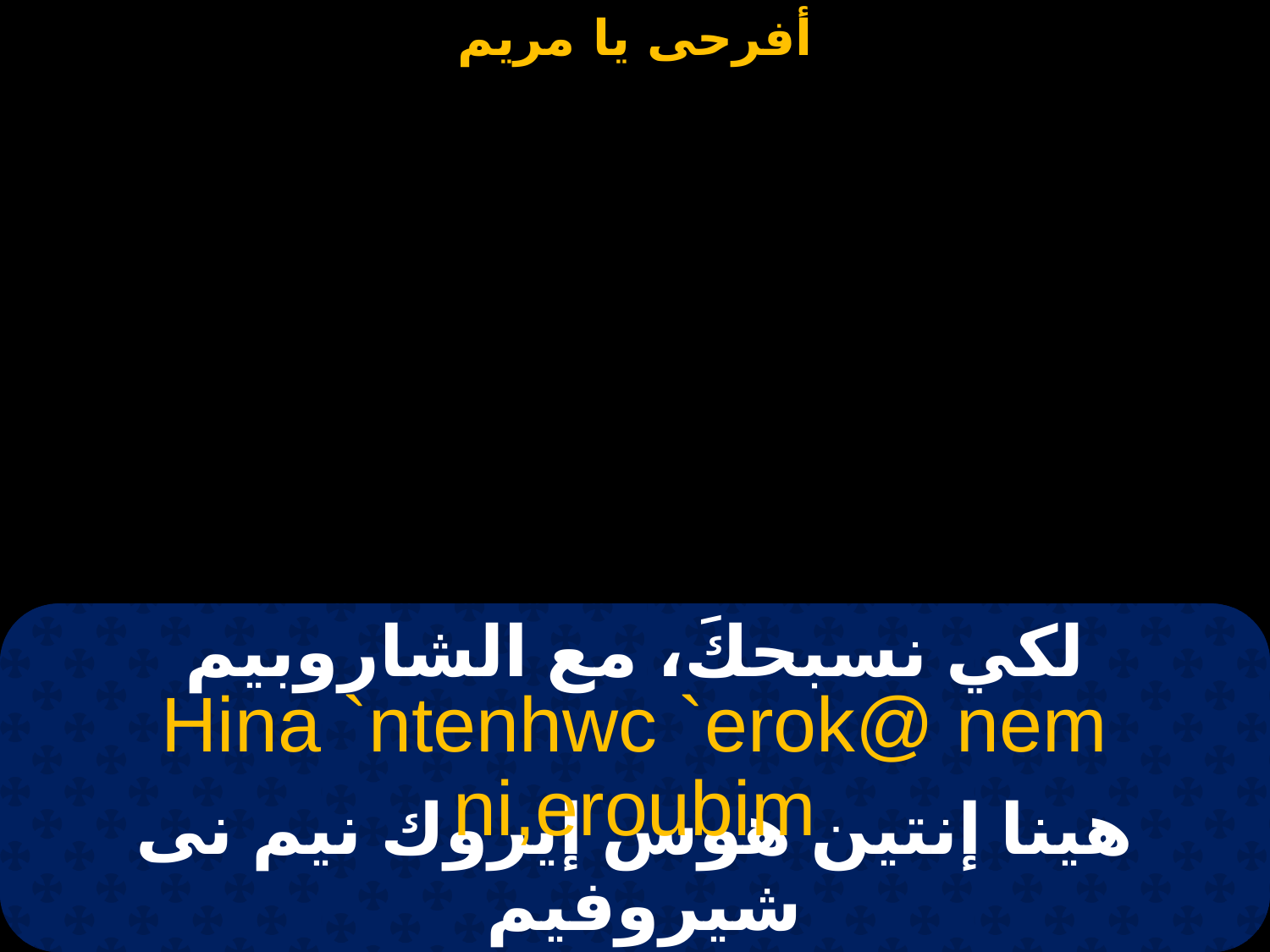

#
لكي نسبحكَ، مع الشاروبيم
Hina `ntenhwc `erok@ nem ni,eroubim
هينا إنتين هوس إيروك نيم نى شيروفيم